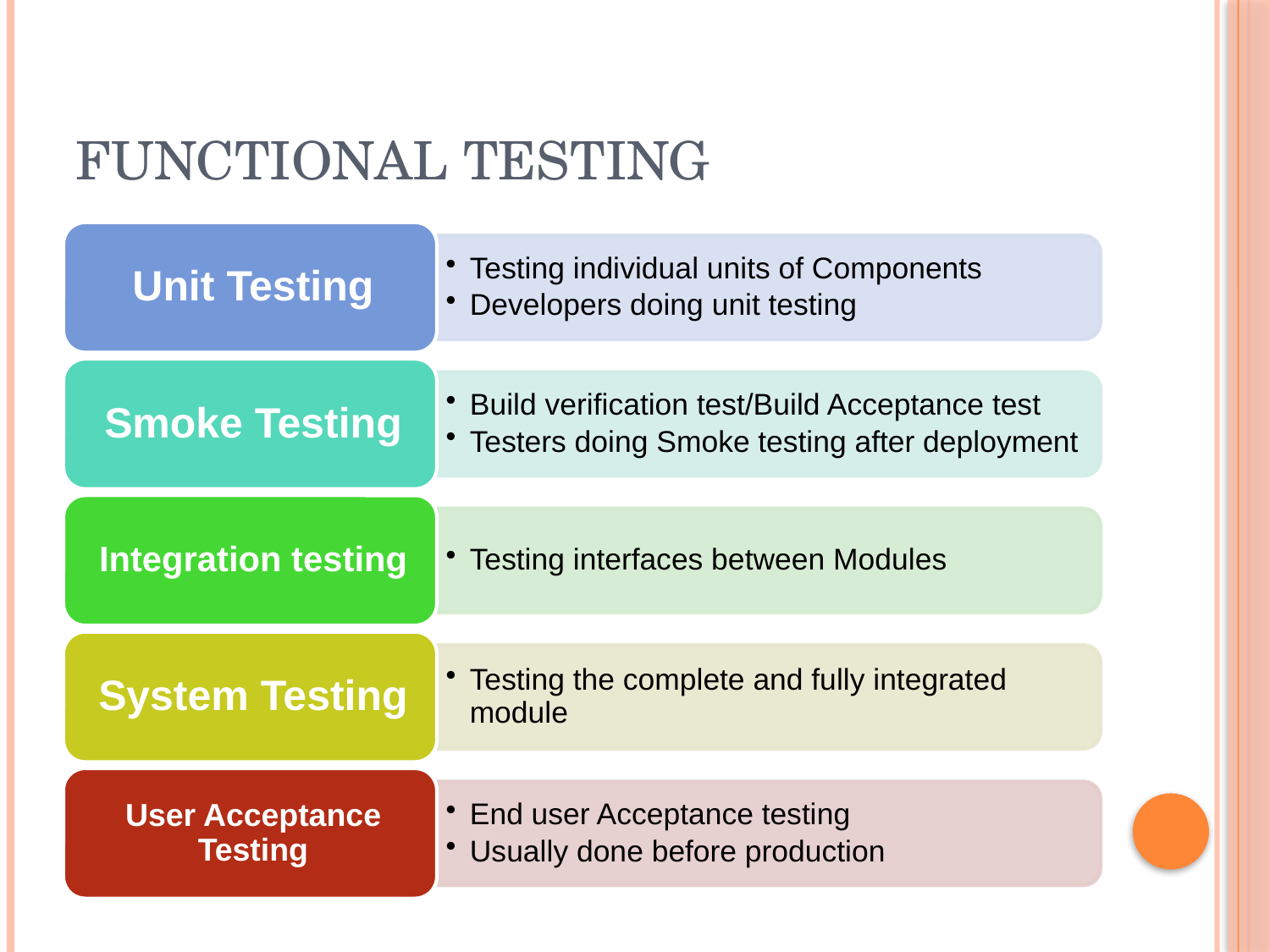

# Functional testing
Testing individual units of Components
Developers doing unit testing
Unit Testing
Build verification test/Build Acceptance test
Testers doing Smoke testing after deployment
Smoke Testing
Testing interfaces between Modules
Integration testing
Testing the complete and fully integrated module
System Testing
End user Acceptance testing
Usually done before production
User Acceptance Testing